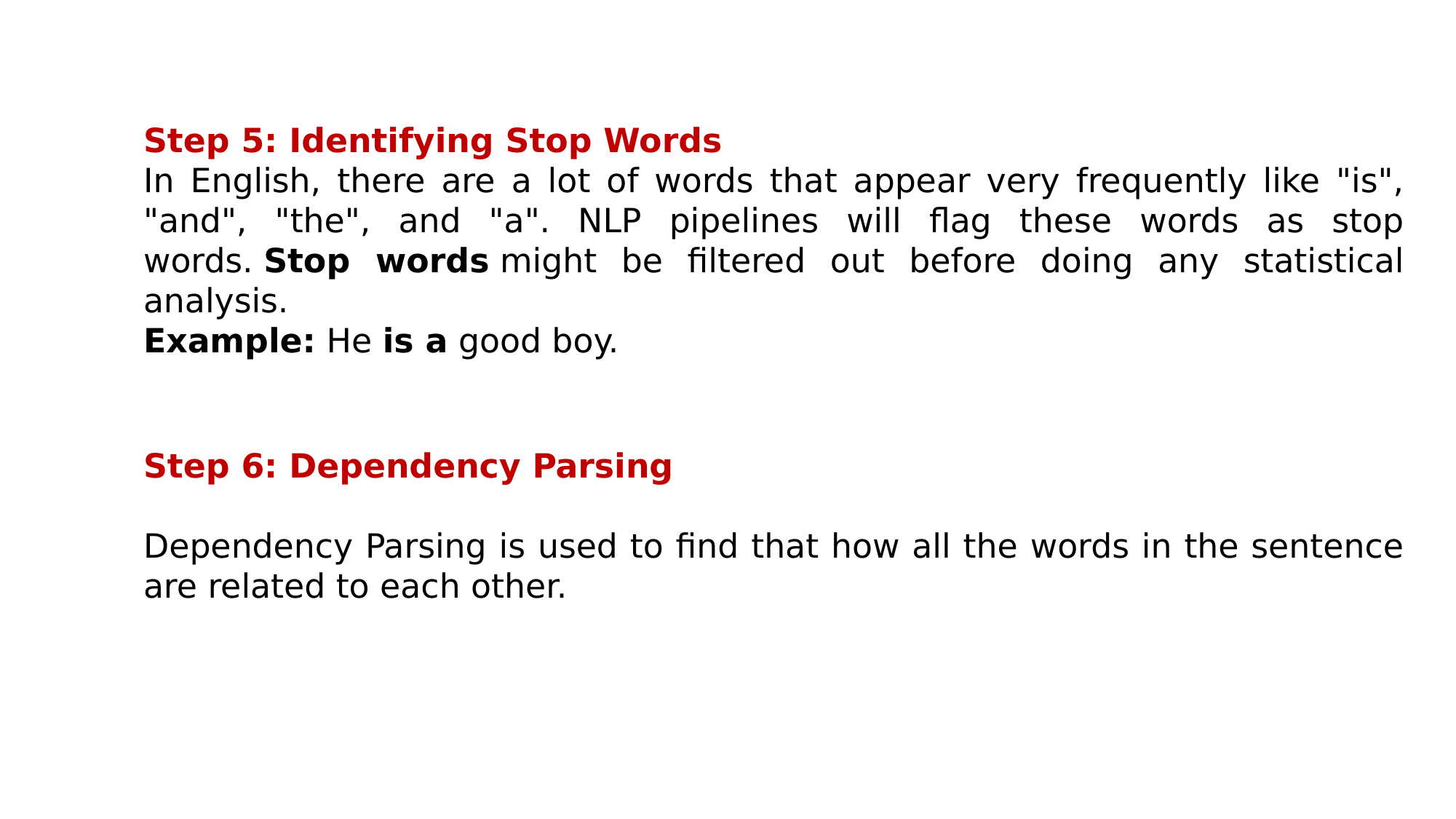

Step 5: Identifying Stop Words
In English, there are a lot of words that appear very frequently like "is", "and", "the", and "a". NLP pipelines will flag these words as stop words. Stop words might be filtered out before doing any statistical analysis.
Example: He is a good boy.
Step 6: Dependency Parsing

Dependency Parsing is used to find that how all the words in the sentence are related to each other.